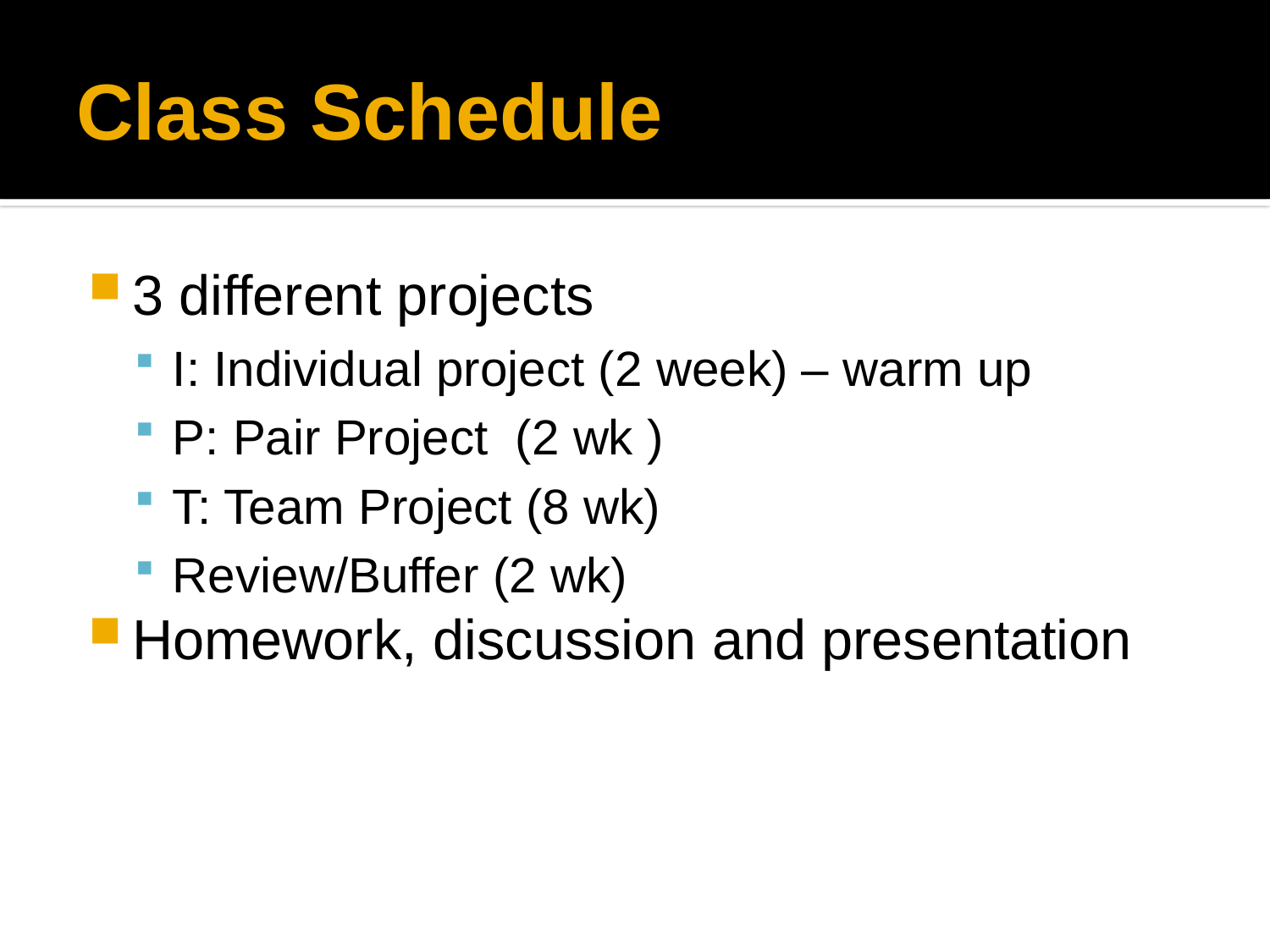

# Class Schedule
3 different projects
I: Individual project (2 week) – warm up
P: Pair Project  (2 wk )
T: Team Project (8 wk)
Review/Buffer (2 wk)
Homework, discussion and presentation